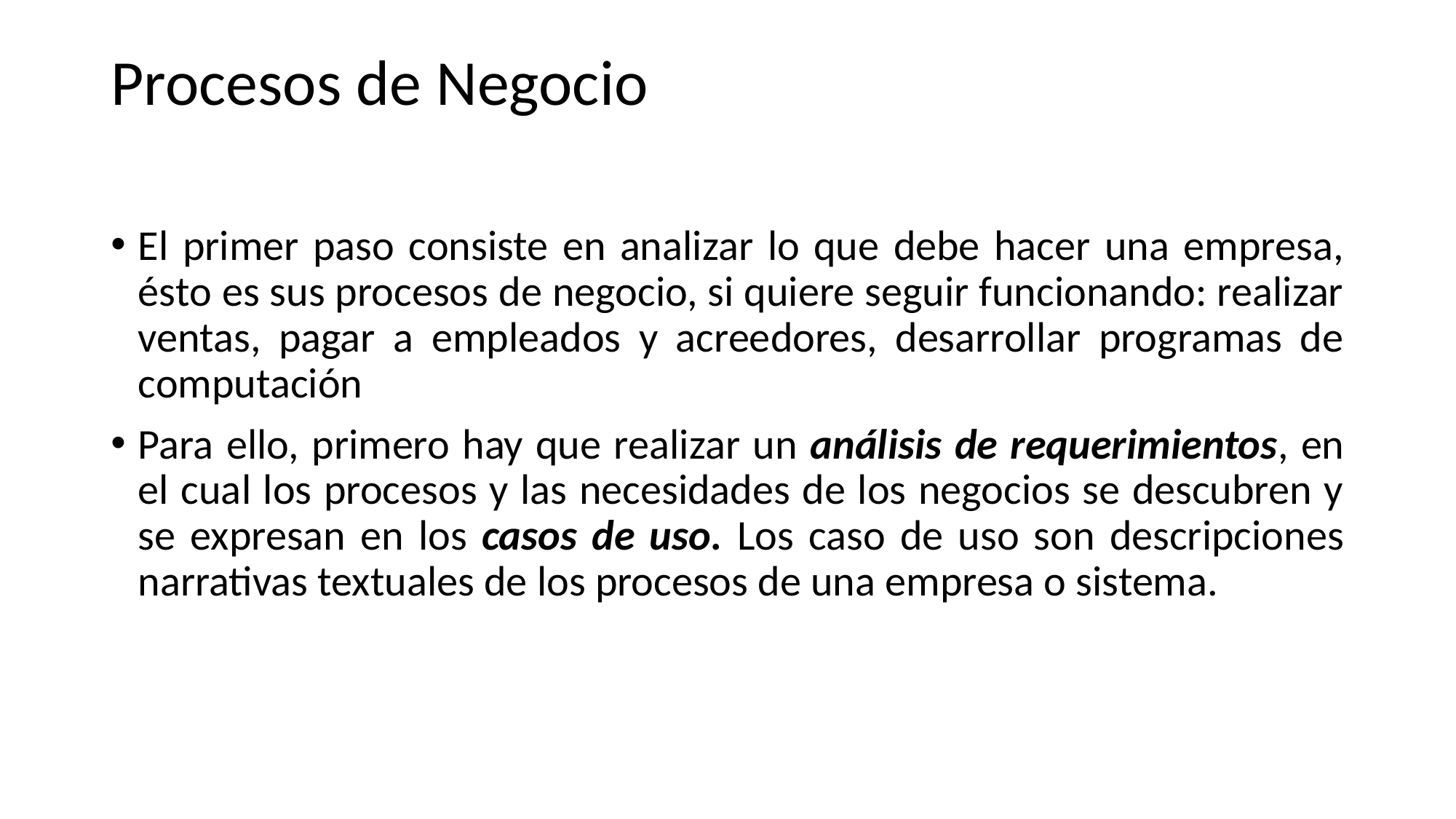

# Procesos de Negocio
El primer paso consiste en analizar lo que debe hacer una empresa, ésto es sus procesos de negocio, si quiere seguir funcionando: realizar ventas, pagar a empleados y acreedores, desarrollar programas de computación
Para ello, primero hay que realizar un análisis de requerimientos, en el cual los procesos y las necesidades de los negocios se descubren y se expresan en los casos de uso. Los caso de uso son descripciones narrativas textuales de los procesos de una empresa o sistema.